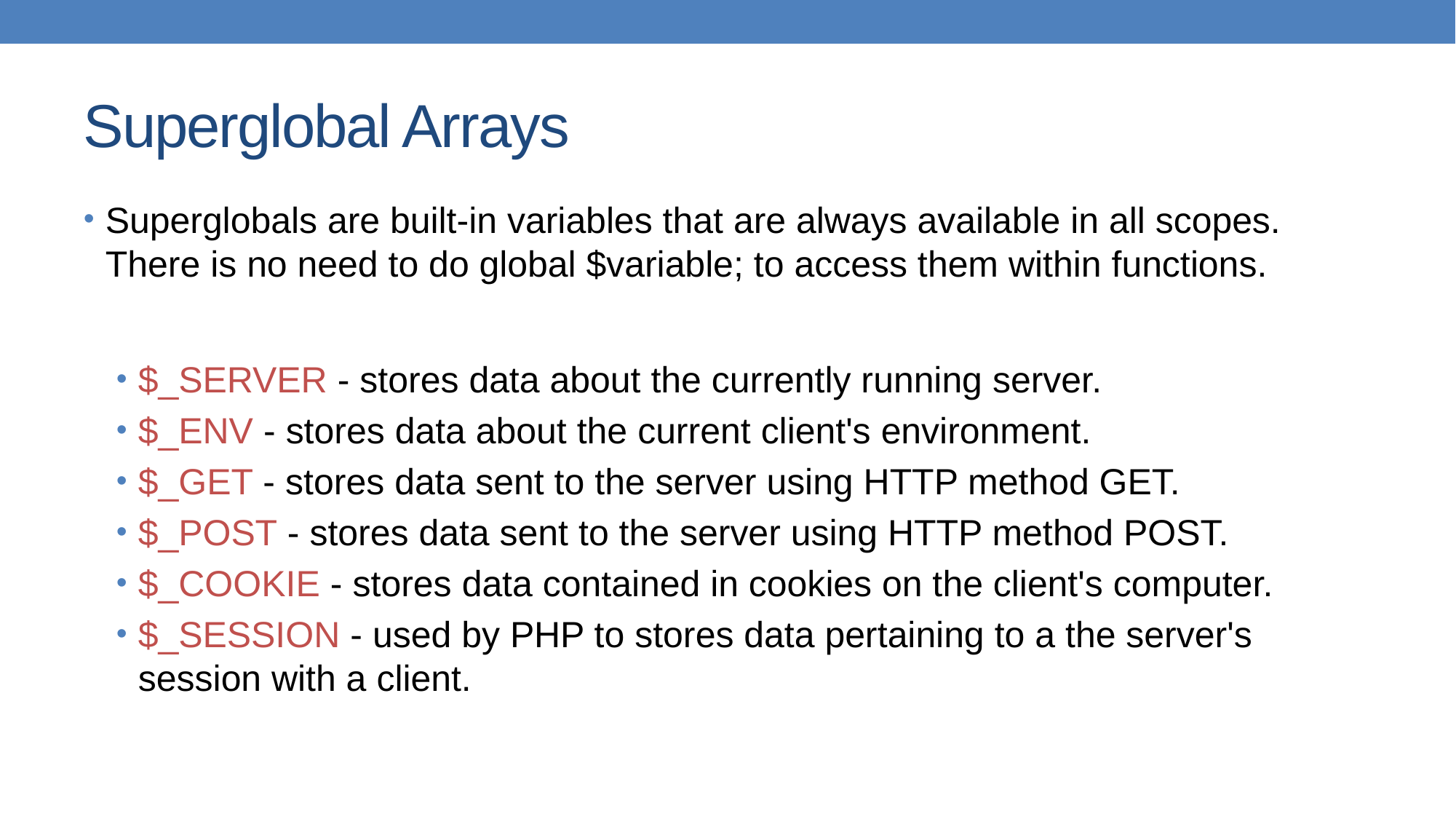

# Superglobal Arrays
Superglobals are built-in variables that are always available in all scopes. There is no need to do global $variable; to access them within functions.

$_SERVER - stores data about the currently running server.
$_ENV - stores data about the current client's environment.
$_GET - stores data sent to the server using HTTP method GET.
$_POST - stores data sent to the server using HTTP method POST.
$_COOKIE - stores data contained in cookies on the client's computer.
$_SESSION - used by PHP to stores data pertaining to a the server's session with a client.